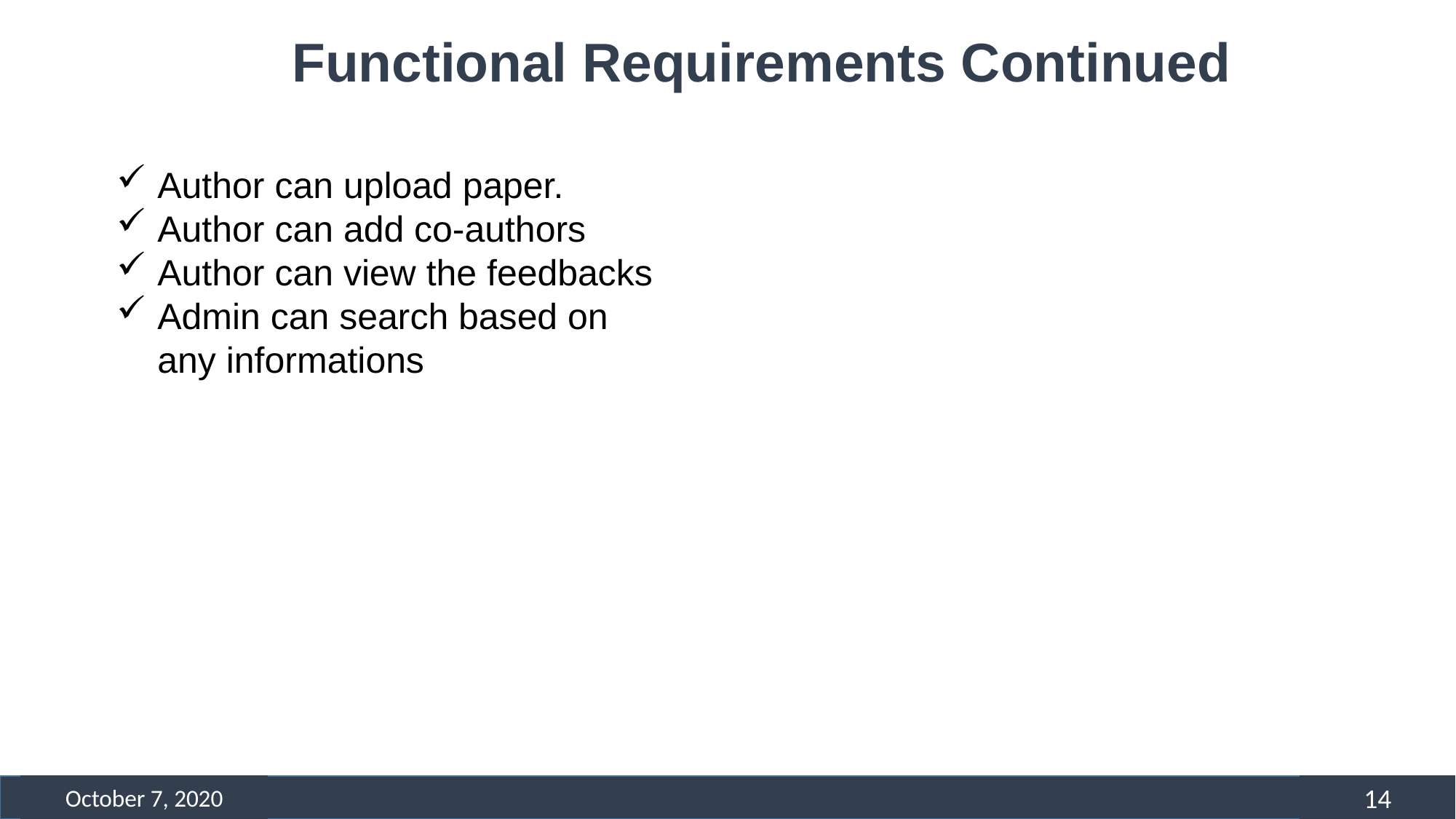

Functional Requirements Continued
Author can upload paper.
Author can add co-authors
Author can view the feedbacks
Admin can search based on any informations

October 7, 2020
14